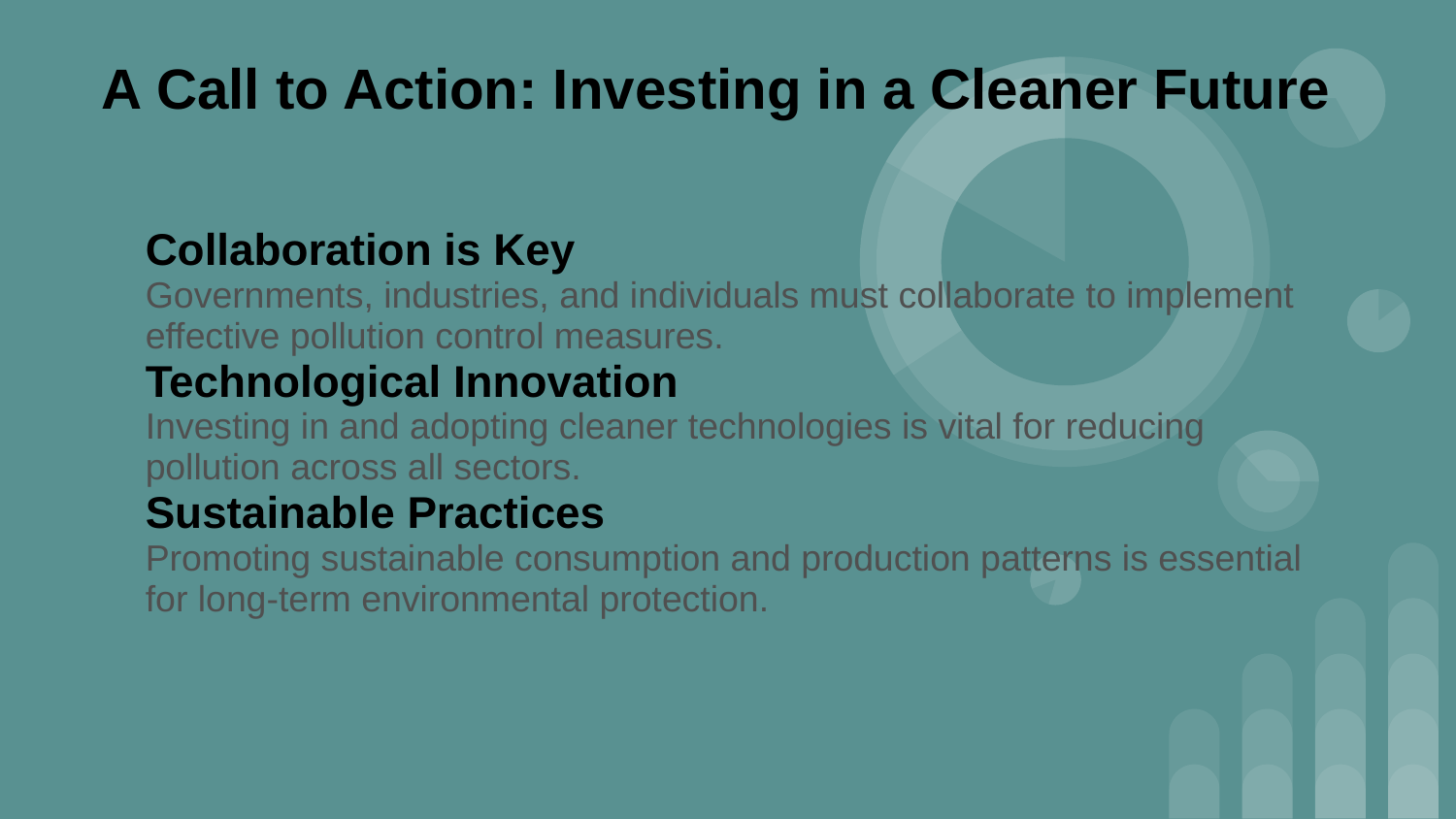

A Call to Action: Investing in a Cleaner Future
Collaboration is Key
Governments, industries, and individuals must collaborate to implement effective pollution control measures.
Technological Innovation
Investing in and adopting cleaner technologies is vital for reducing pollution across all sectors.
Sustainable Practices
Promoting sustainable consumption and production patterns is essential for long-term environmental protection.